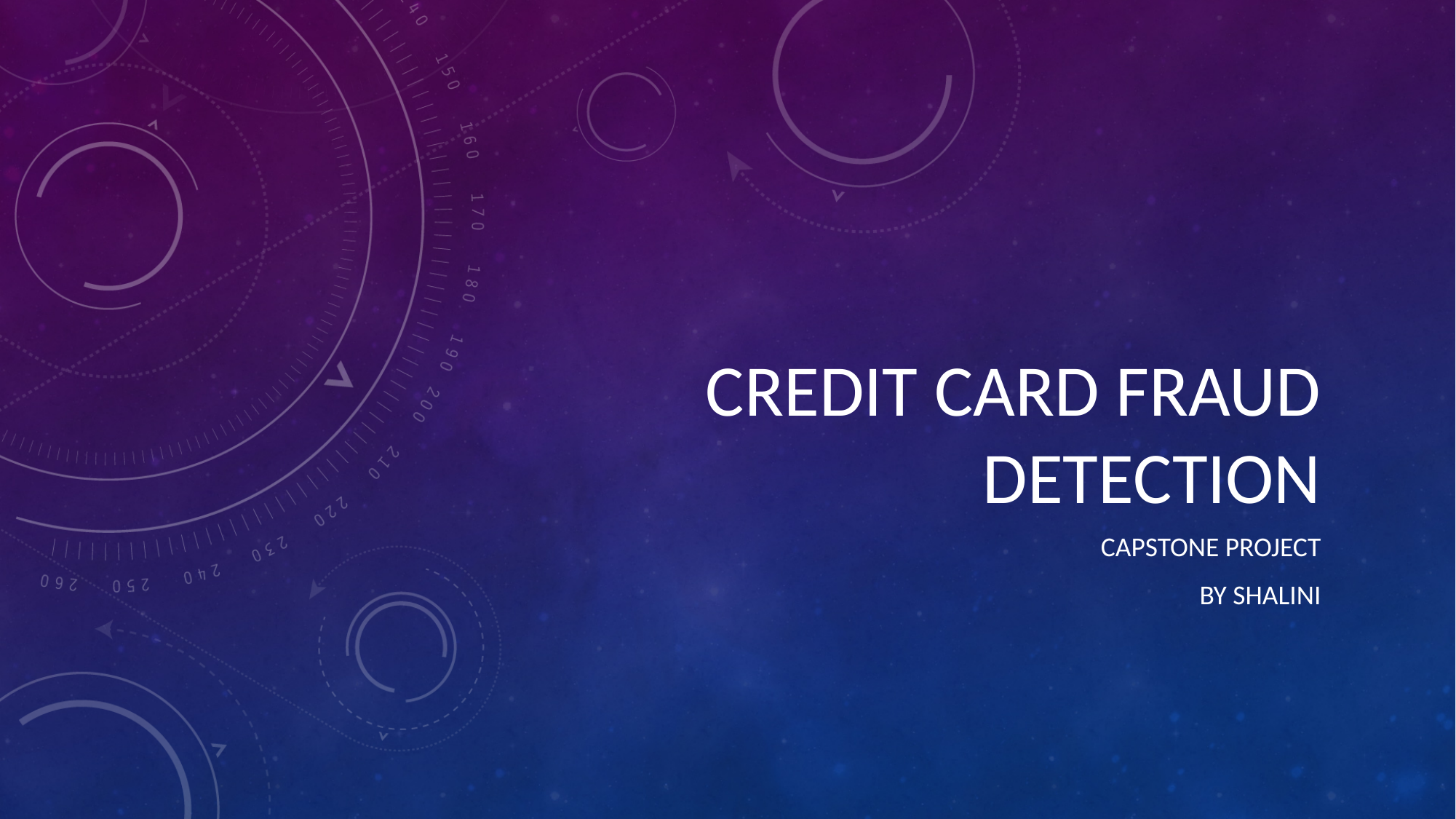

# Credit card fraud detection
Capstone project
By shalini